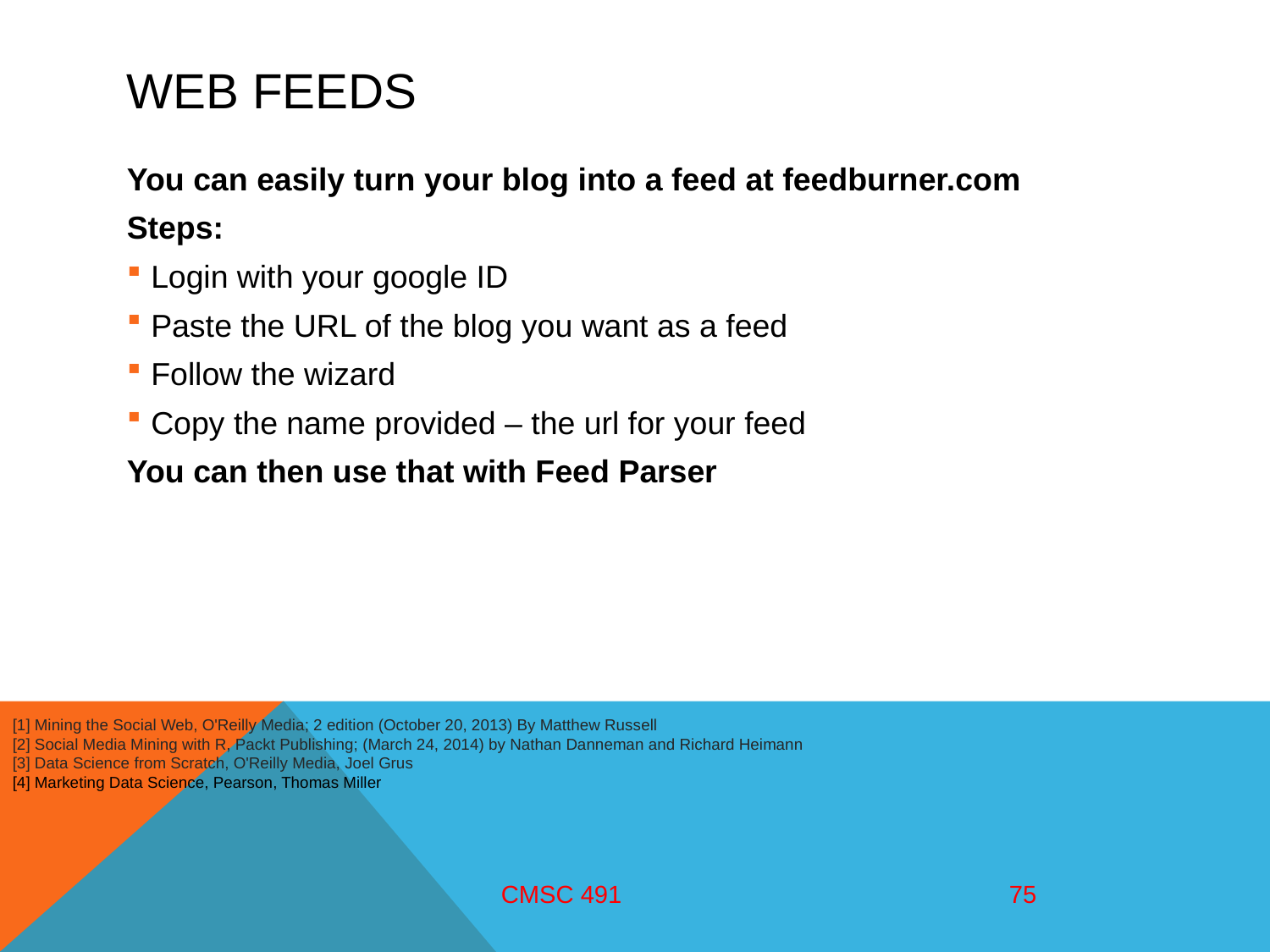

# Web feeds
You can easily turn your blog into a feed at feedburner.com
Steps:
Login with your google ID
Paste the URL of the blog you want as a feed
Follow the wizard
Copy the name provided – the url for your feed
You can then use that with Feed Parser

[1] Mining the Social Web, O'Reilly Media; 2 edition (October 20, 2013) By Matthew Russell
[2] Social Media Mining with R, Packt Publishing; (March 24, 2014) by Nathan Danneman and Richard Heimann
[3] Data Science from Scratch, O'Reilly Media, Joel Grus
[4] Marketing Data Science, Pearson, Thomas Miller